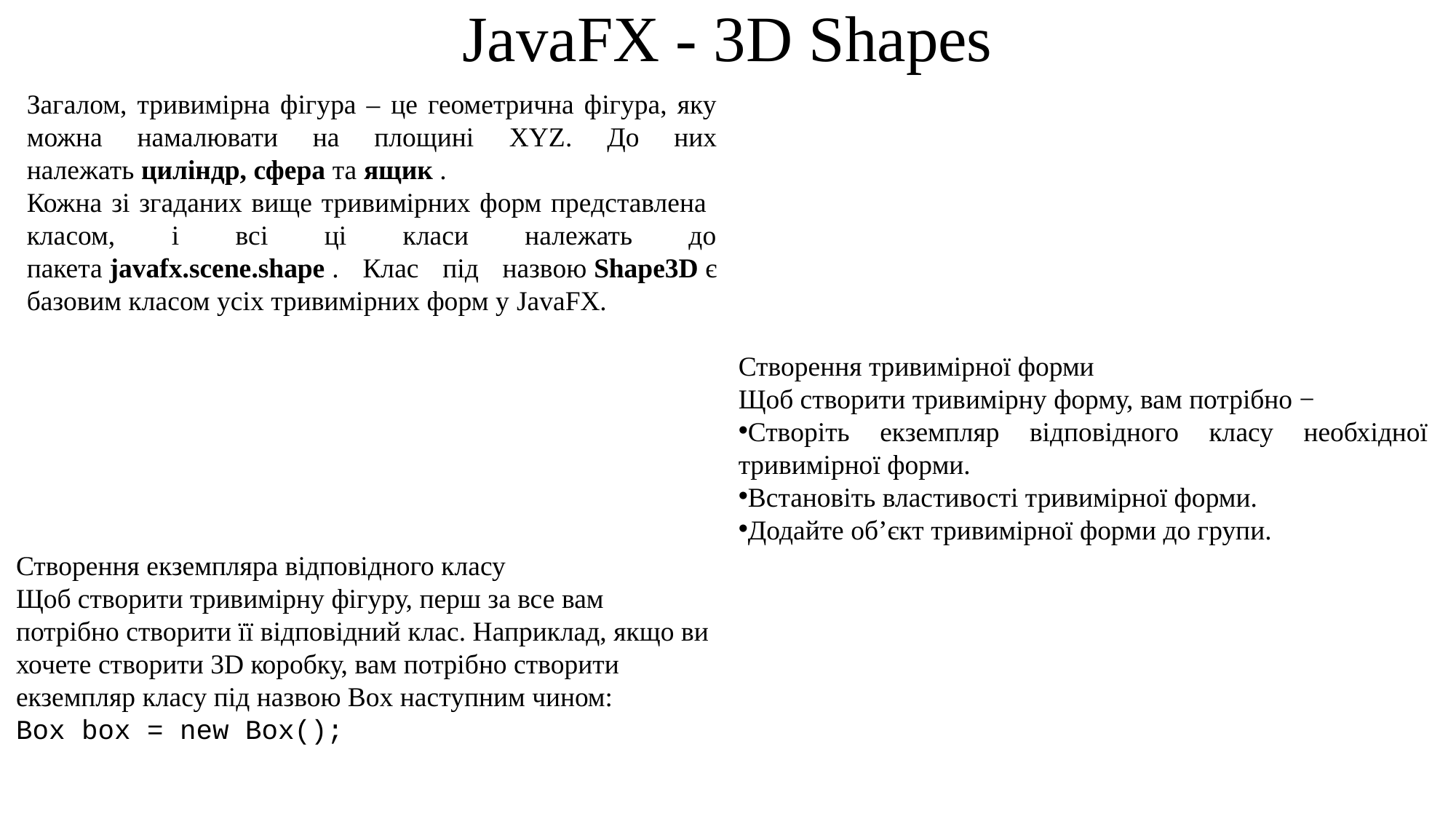

# JavaFX - 3D Shapes
Загалом, тривимірна фігура – ​​це геометрична фігура, яку можна намалювати на площині XYZ. До них належать циліндр, сфера та ящик .
Кожна зі згаданих вище тривимірних форм представлена ​​класом, і всі ці класи належать до пакета javafx.scene.shape . Клас під назвою Shape3D є базовим класом усіх тривимірних форм у JavaFX.
Створення тривимірної форми
Щоб створити тривимірну форму, вам потрібно −
Створіть екземпляр відповідного класу необхідної тривимірної форми.
Встановіть властивості тривимірної форми.
Додайте об’єкт тривимірної форми до групи.
Створення екземпляра відповідного класу
Щоб створити тривимірну фігуру, перш за все вам потрібно створити її відповідний клас. Наприклад, якщо ви хочете створити 3D коробку, вам потрібно створити екземпляр класу під назвою Box наступним чином:
Box box = new Box();